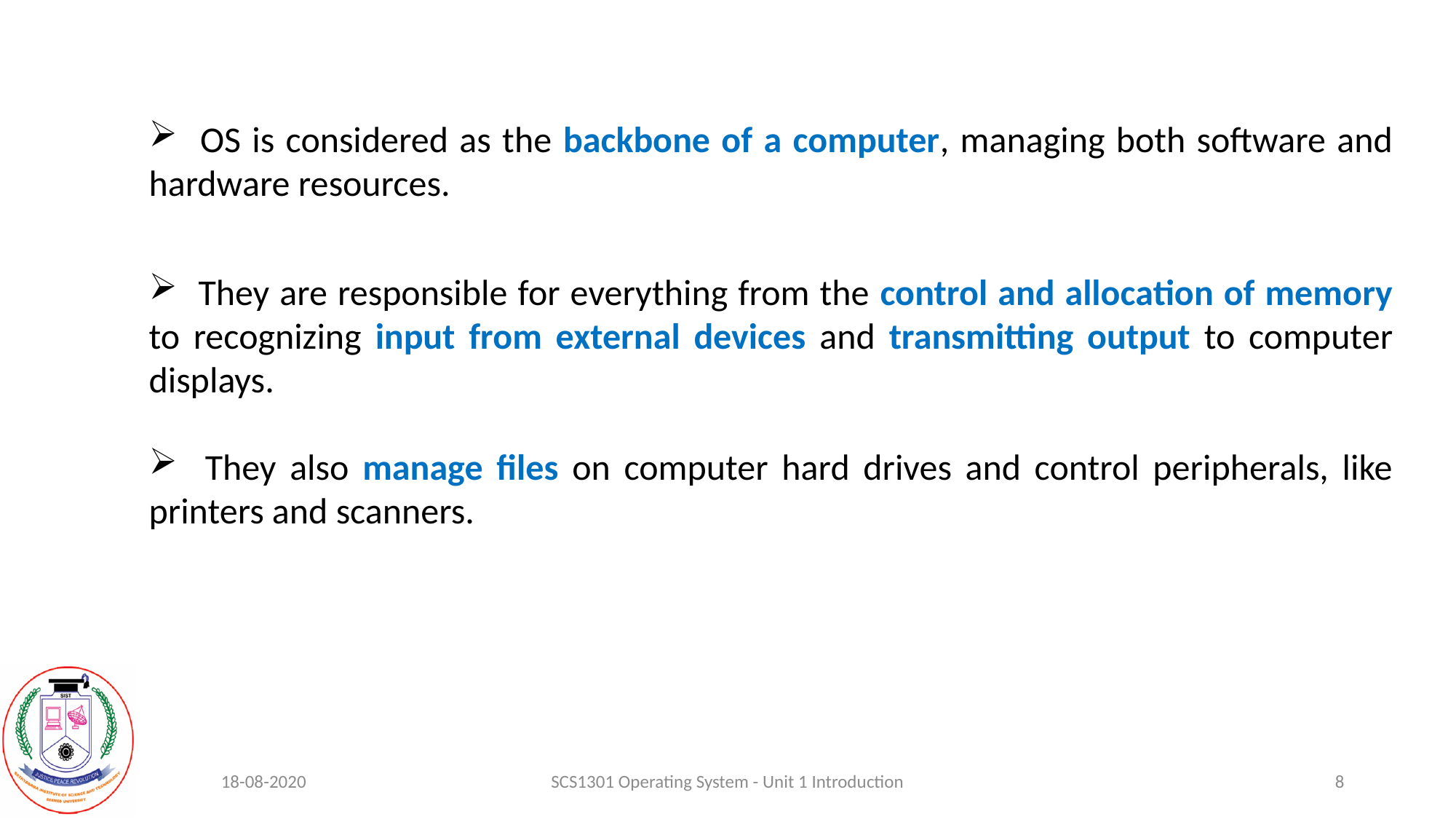

OS is considered as the backbone of a computer, managing both software and hardware resources.

  They are responsible for everything from the control and allocation of memory to recognizing input from external devices and transmitting output to computer displays.

  They also manage files on computer hard drives and control peripherals, like printers and scanners.

18-08-2020
SCS1301 Operating System - Unit 1 Introduction
8